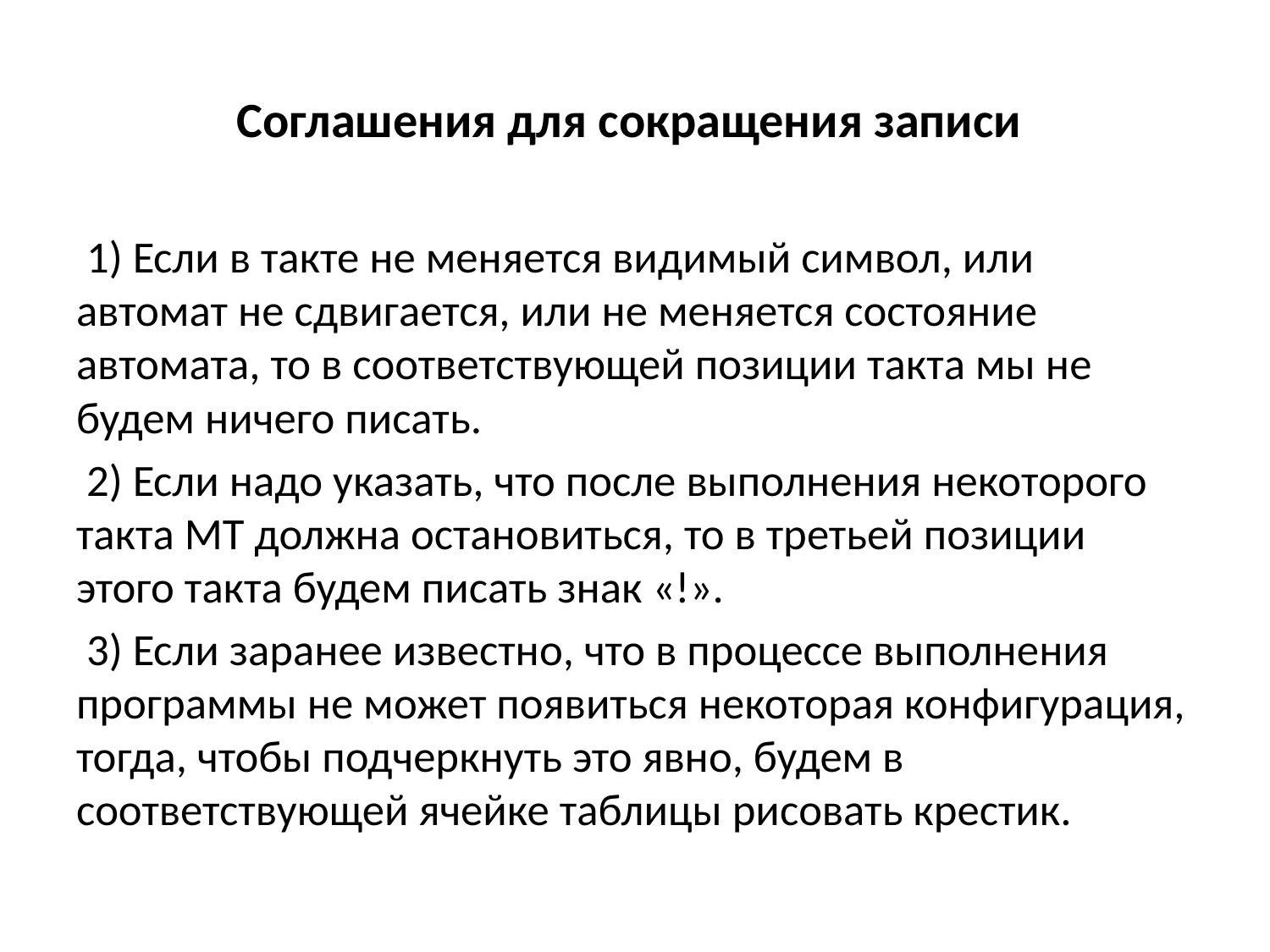

# Соглашения для сокращения записи
 1) Если в такте не меняется видимый символ, или автомат не сдвигается, или не меняется состояние автомата, то в соответствующей позиции такта мы не будем ничего писать.
 2) Если надо указать, что после выполнения некоторого такта МТ должна остановиться, то в третьей позиции этого такта будем писать знак «!».
 3) Если заранее известно, что в процессе выполнения программы не может появиться некоторая конфигурация, тогда, чтобы подчеркнуть это явно, будем в соответствующей ячейке таблицы рисовать крестик.